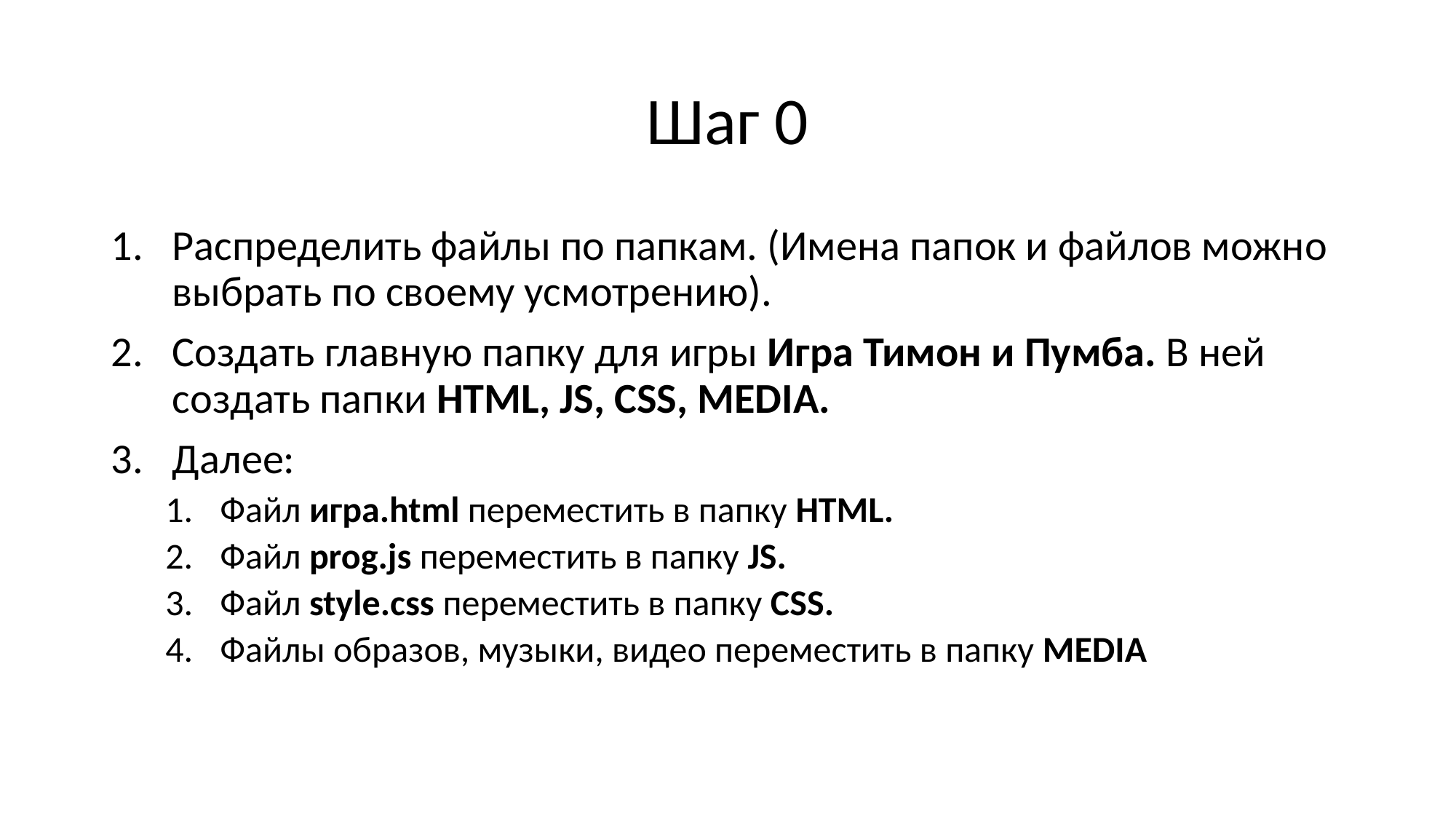

# Шаг 0
Распределить файлы по папкам. (Имена папок и файлов можно выбрать по своему усмотрению).
Создать главную папку для игры Игра Тимон и Пумба. В ней создать папки HTML, JS, CSS, MEDIA.
Далее:
Файл игра.html переместить в папку HTML.
Файл prog.js переместить в папку JS.
Файл style.css переместить в папку CSS.
Файлы образов, музыки, видео переместить в папку MEDIA